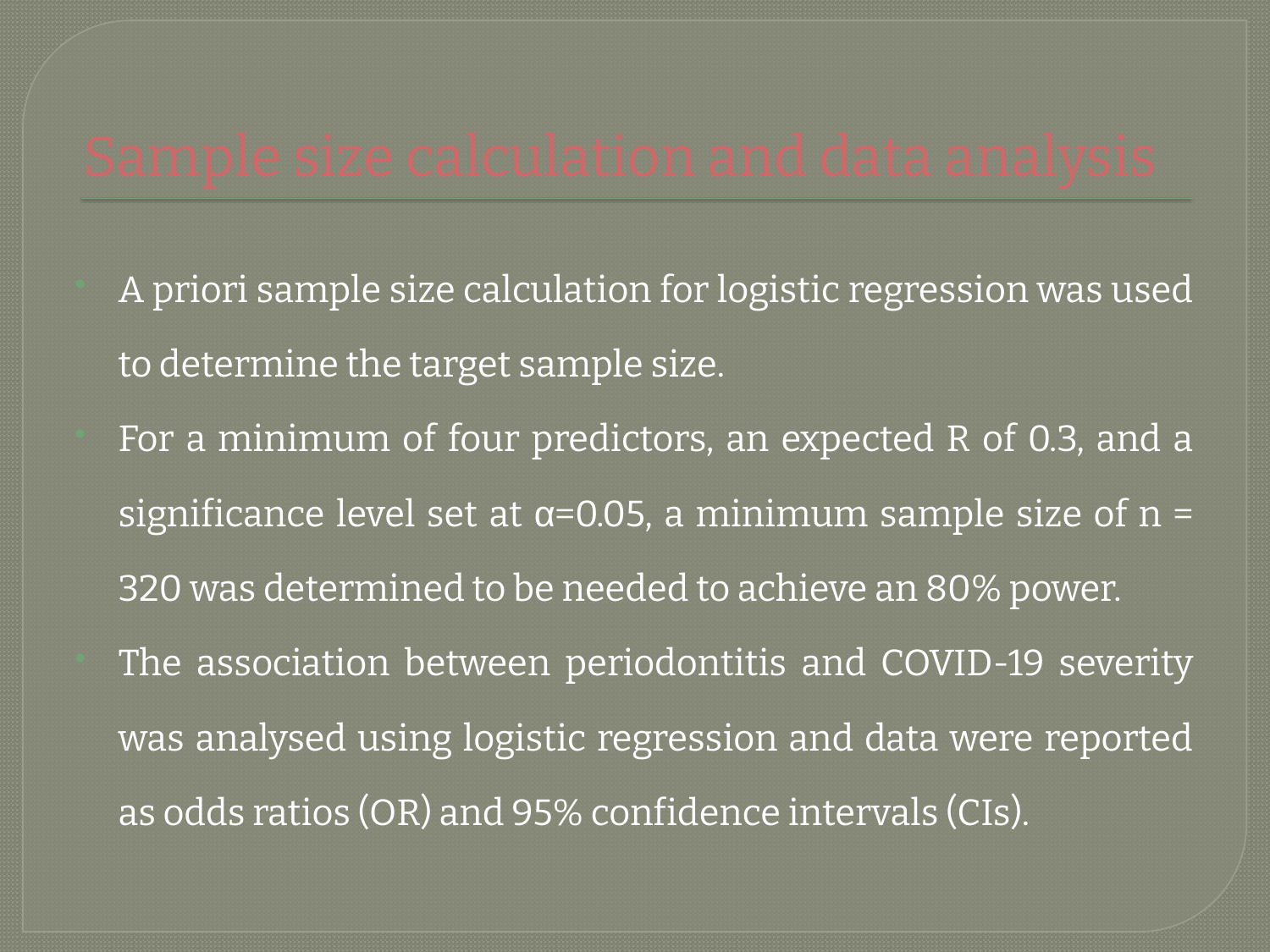

# Sample size calculation and data analysis
A priori sample size calculation for logistic regression was used to determine the target sample size.
For a minimum of four predictors, an expected R of 0.3, and a significance level set at α=0.05, a minimum sample size of n = 320 was determined to be needed to achieve an 80% power.
The association between periodontitis and COVID-19 severity was analysed using logistic regression and data were reported as odds ratios (OR) and 95% confidence intervals (CIs).